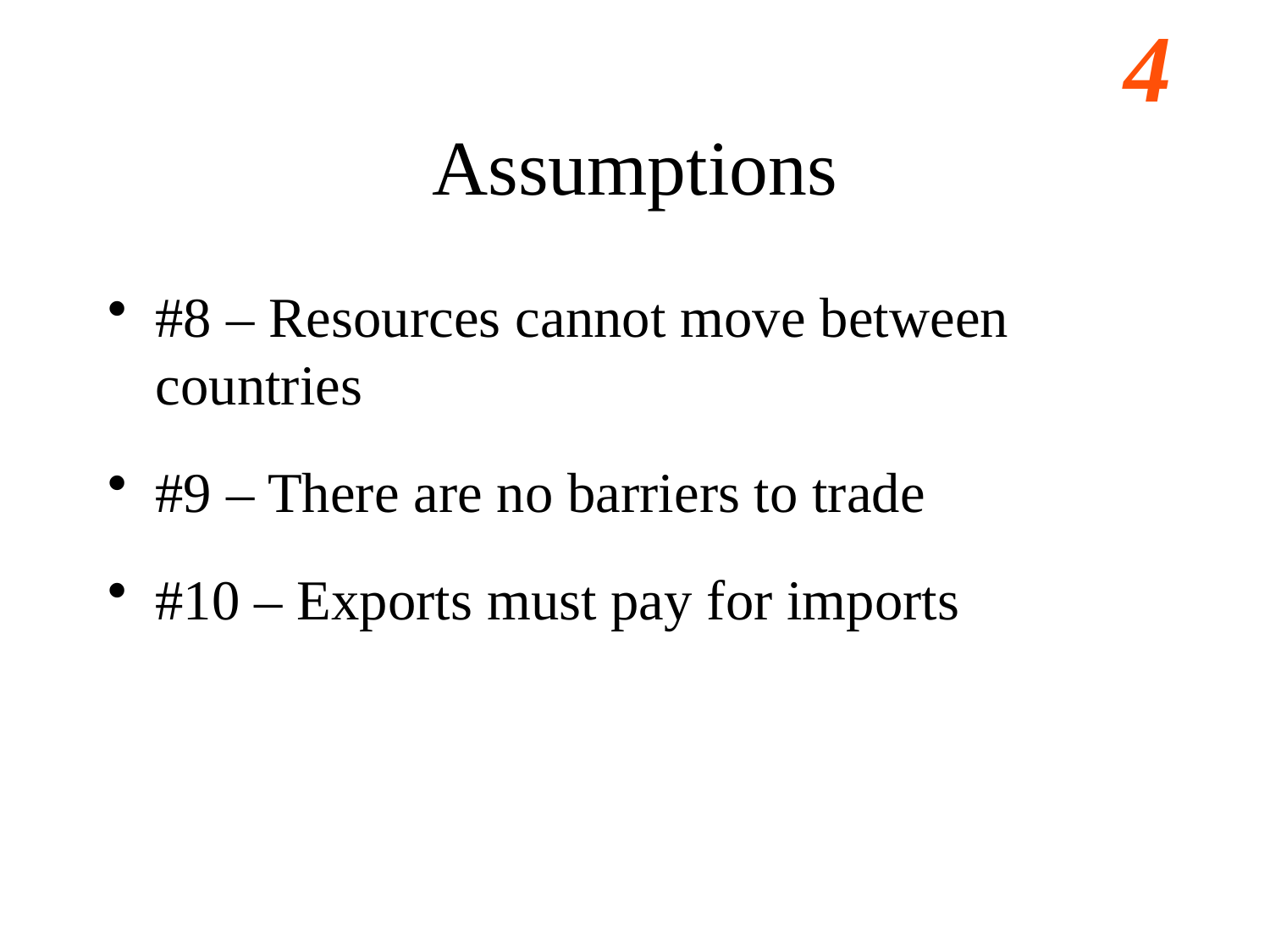

# Assumptions
#8 – Resources cannot move between countries
#9 – There are no barriers to trade
#10 – Exports must pay for imports